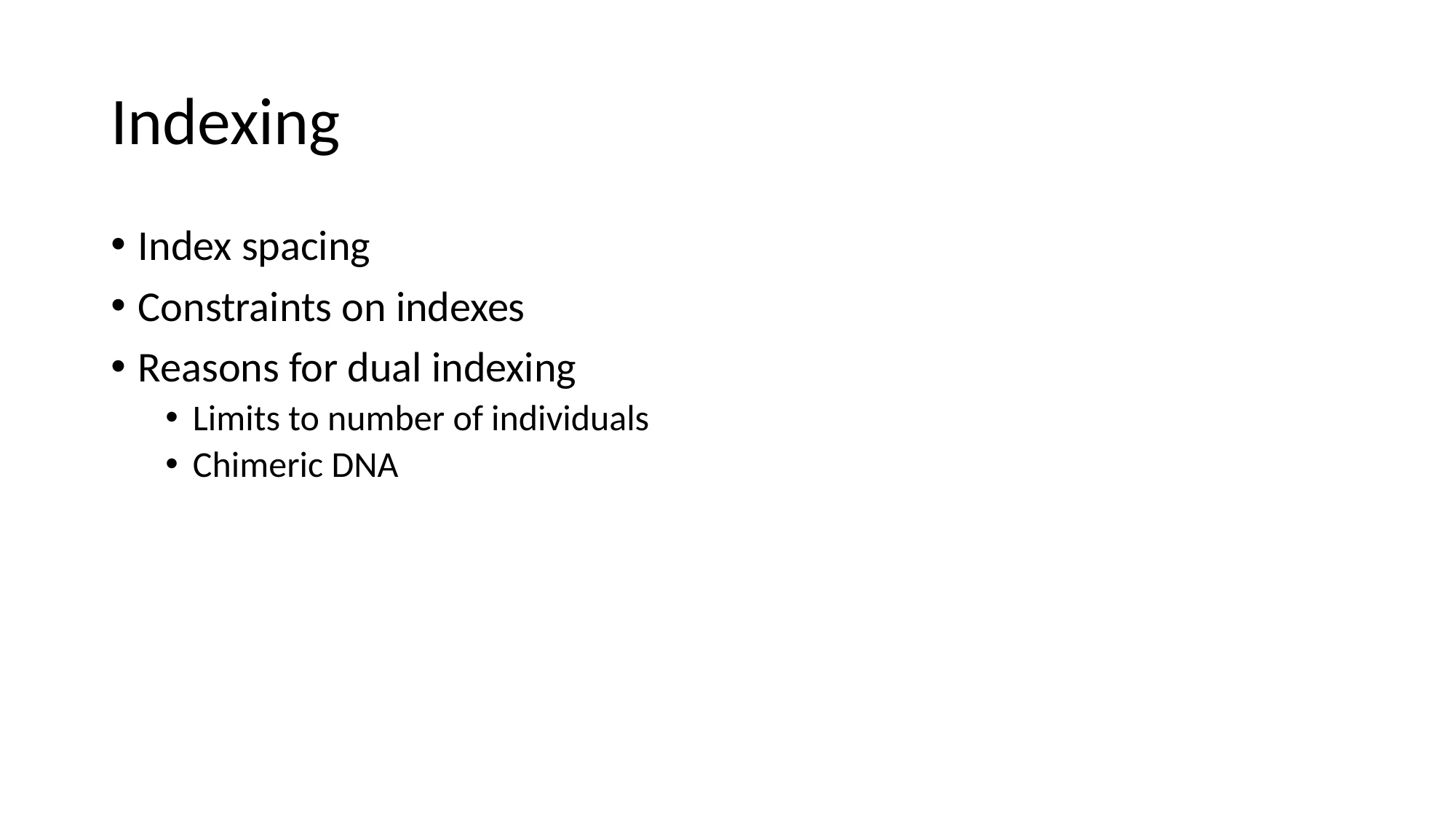

# Indexing
Index spacing
Constraints on indexes
Reasons for dual indexing
Limits to number of individuals
Chimeric DNA